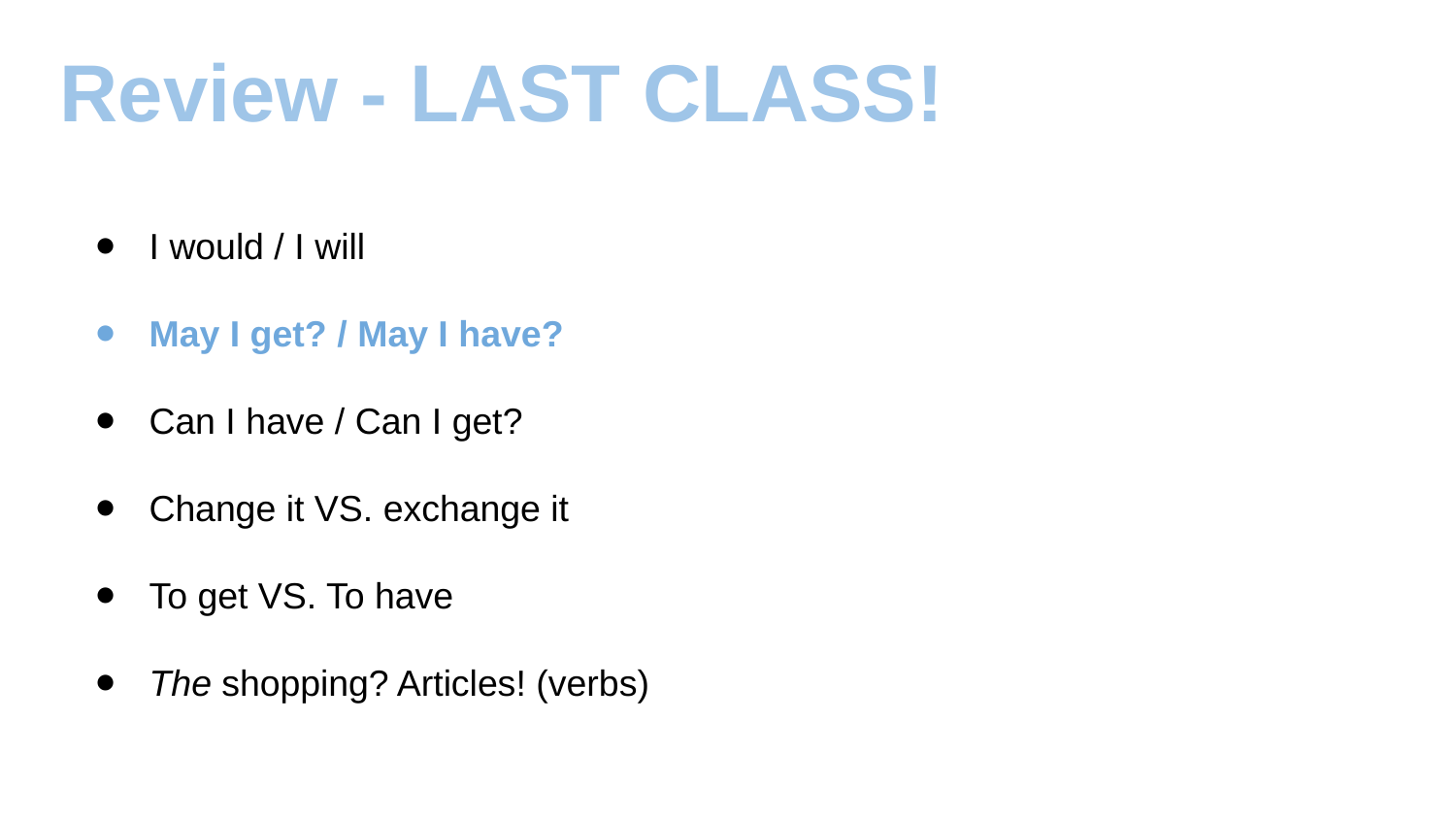

Review - LAST CLASS!
I would / I will

May I get? / May I have?

Can I have / Can I get?

Change it VS. exchange it

To get VS. To have

The shopping? Articles! (verbs)